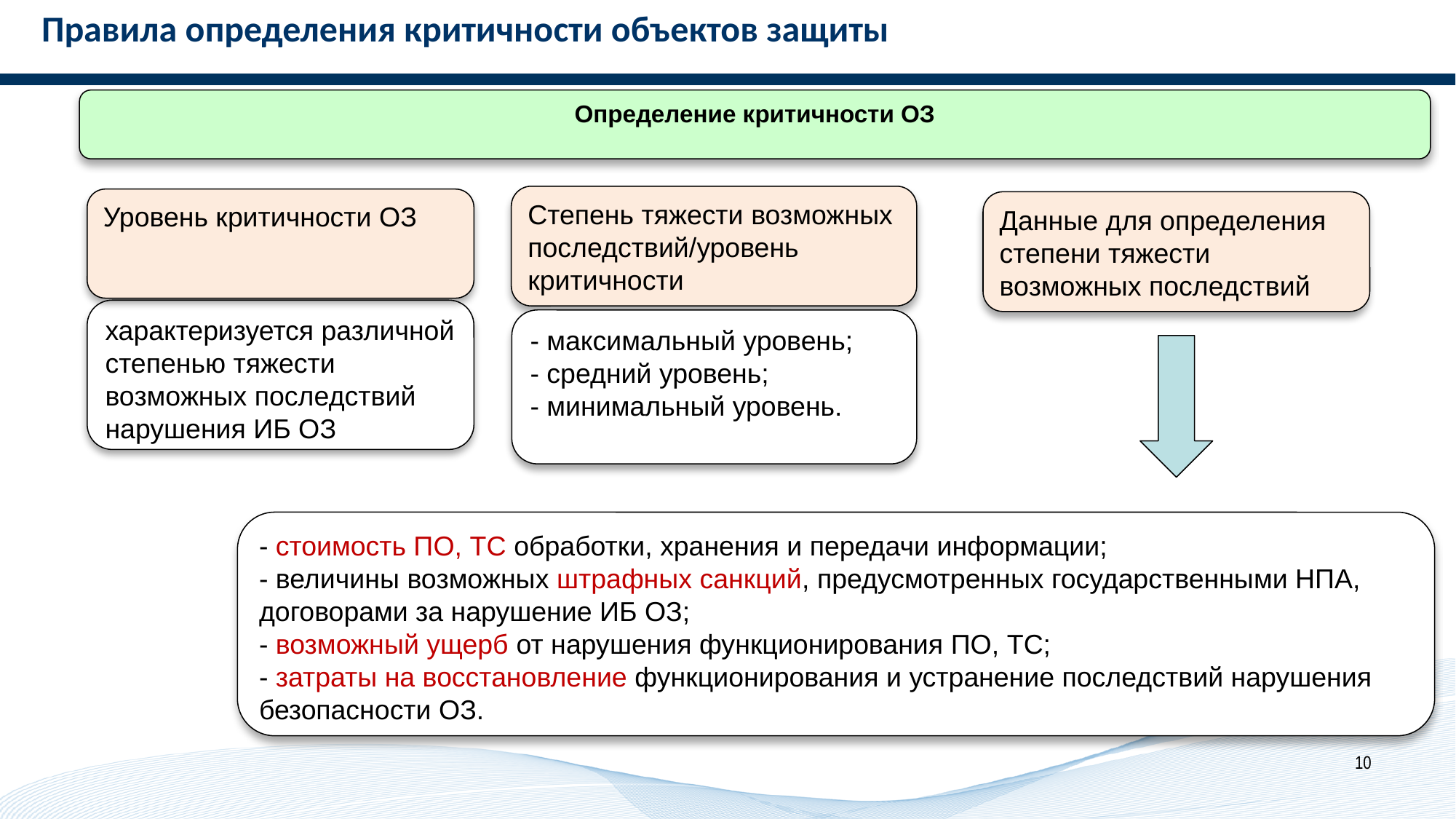

Правила определения критичности объектов защиты
Определение критичности ОЗ
Степень тяжести возможных последствий/уровень критичности
Уровень критичности ОЗ
Данные для определения степени тяжести возможных последствий
характеризуется различной степенью тяжести возможных последствий нарушения ИБ ОЗ
- максимальный уровень;
- средний уровень;
- минимальный уровень.

- стоимость ПО, ТС обработки, хранения и передачи информации;
- величины возможных штрафных санкций, предусмотренных государственными НПА, договорами за нарушение ИБ ОЗ;
- возможный ущерб от нарушения функционирования ПО, ТС;
- затраты на восстановление функционирования и устранение последствий нарушения безопасности ОЗ.
10